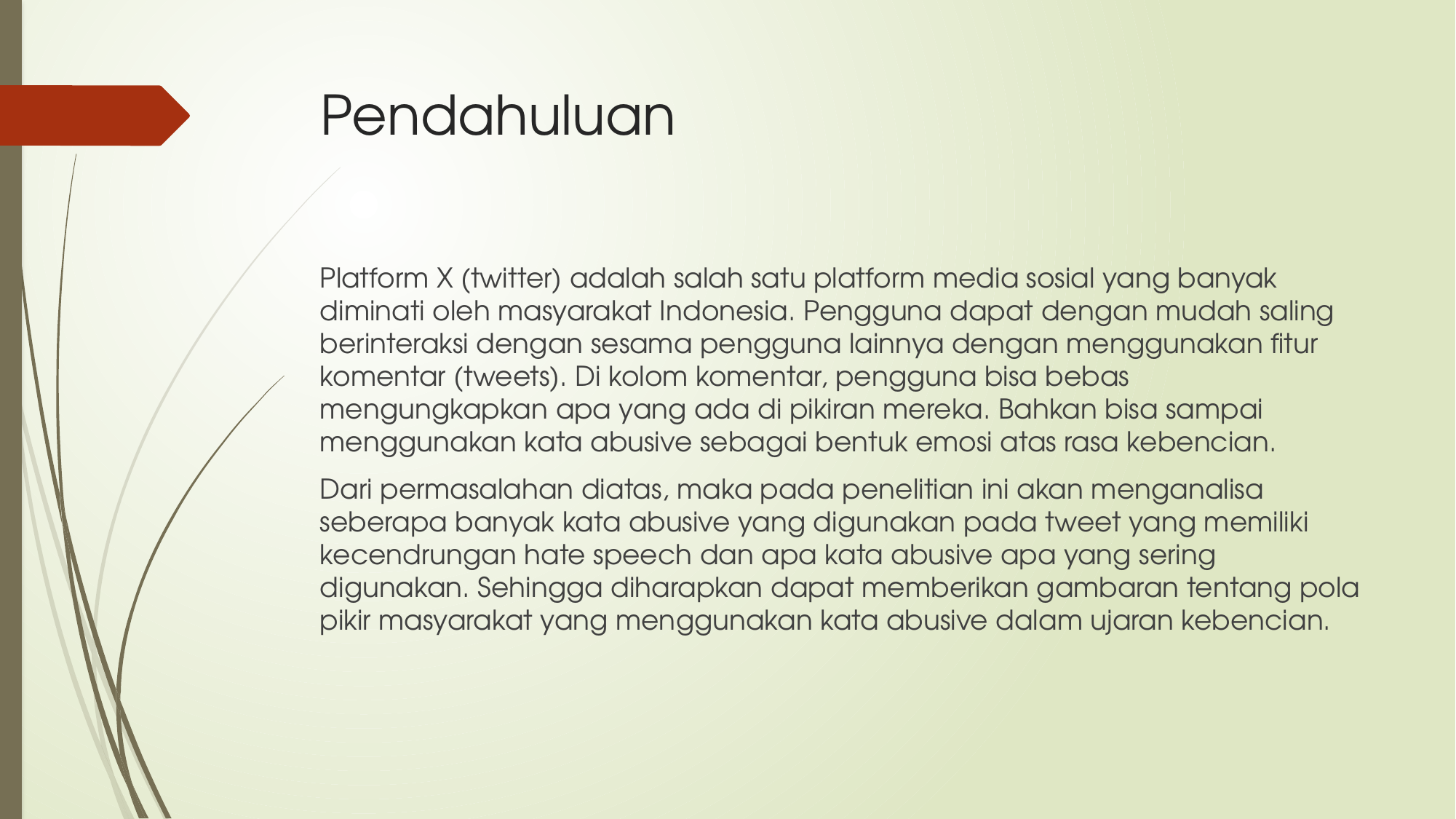

# Pendahuluan
Platform X (twitter) adalah salah satu platform media sosial yang banyak diminati oleh masyarakat Indonesia. Pengguna dapat dengan mudah saling berinteraksi dengan sesama pengguna lainnya dengan menggunakan fitur komentar (tweets). Di kolom komentar, pengguna bisa bebas mengungkapkan apa yang ada di pikiran mereka. Bahkan bisa sampai menggunakan kata abusive sebagai bentuk emosi atas rasa kebencian.
Dari permasalahan diatas, maka pada penelitian ini akan menganalisa seberapa banyak kata abusive yang digunakan pada tweet yang memiliki kecendrungan hate speech dan apa kata abusive apa yang sering digunakan. Sehingga diharapkan dapat memberikan gambaran tentang pola pikir masyarakat yang menggunakan kata abusive dalam ujaran kebencian.